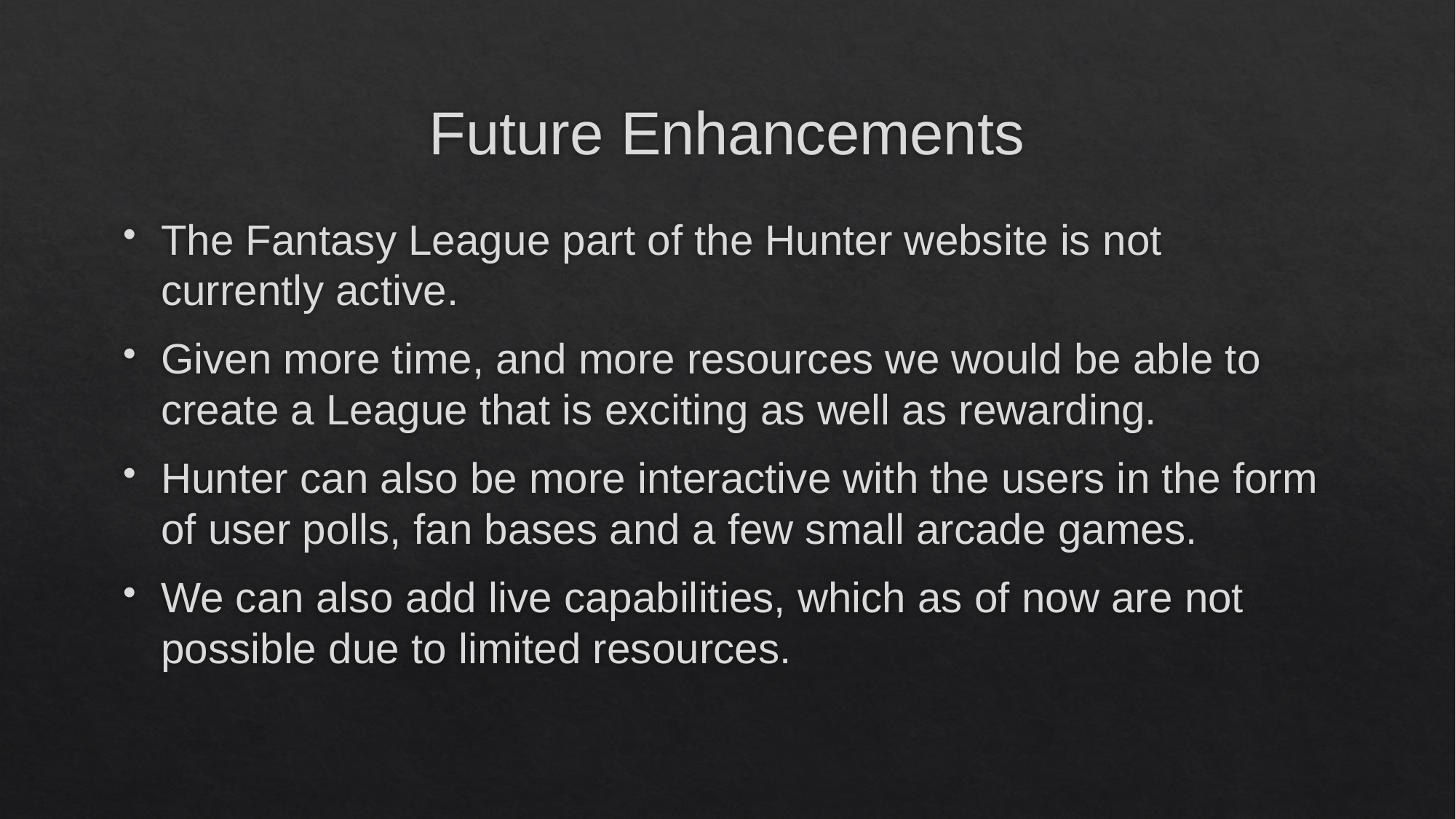

# Future Enhancements
The Fantasy League part of the Hunter website is not currently active.
Given more time, and more resources we would be able to create a League that is exciting as well as rewarding.
Hunter can also be more interactive with the users in the form of user polls, fan bases and a few small arcade games.
We can also add live capabilities, which as of now are not possible due to limited resources.